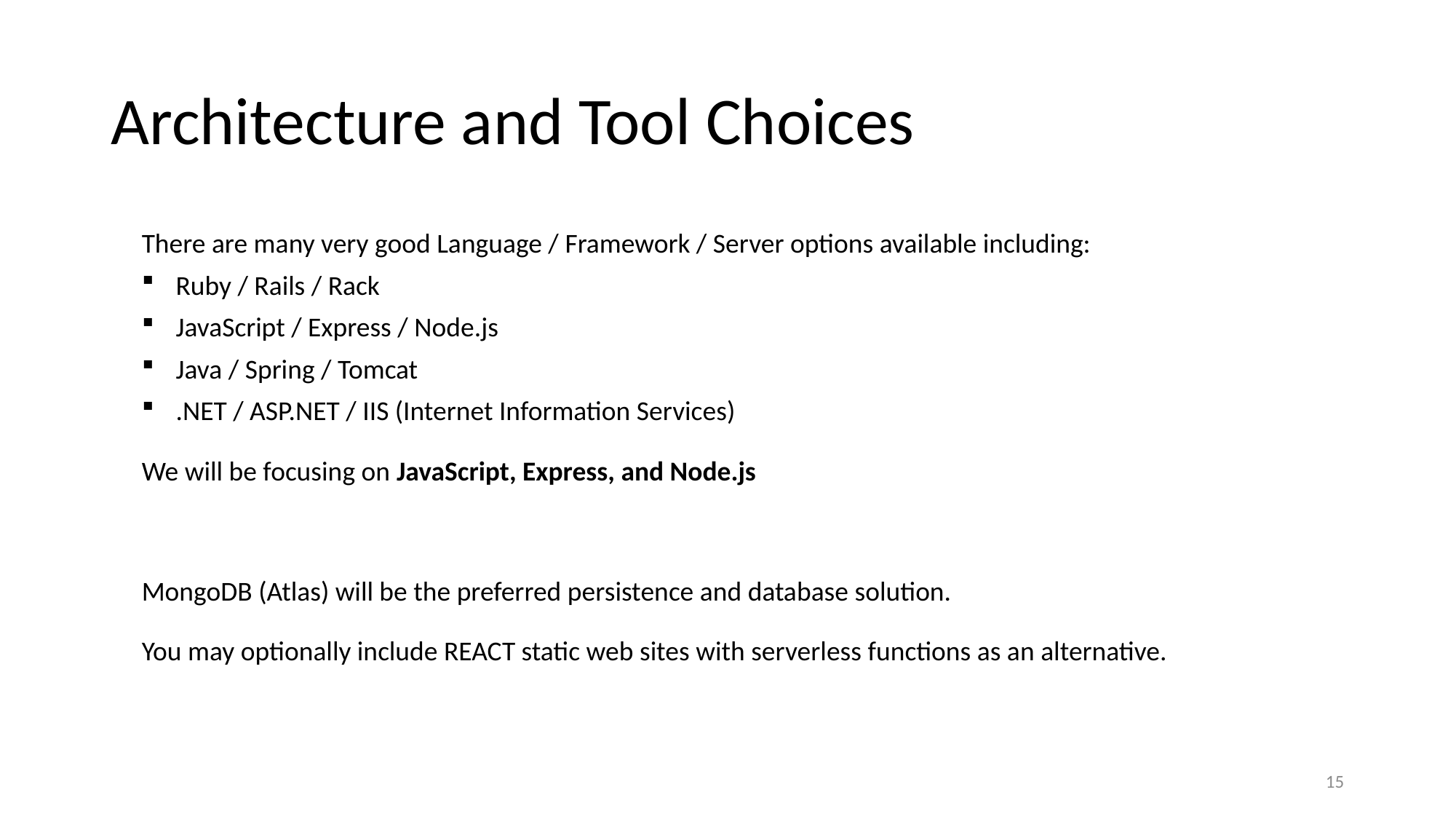

# Architecture and Tool Choices
There are many very good Language / Framework / Server options available including:
Ruby / Rails / Rack
JavaScript / Express / Node.js
Java / Spring / Tomcat
.NET / ASP.NET / IIS (Internet Information Services)
We will be focusing on JavaScript, Express, and Node.js

MongoDB (Atlas) will be the preferred persistence and database solution.
You may optionally include REACT static web sites with serverless functions as an alternative.

15